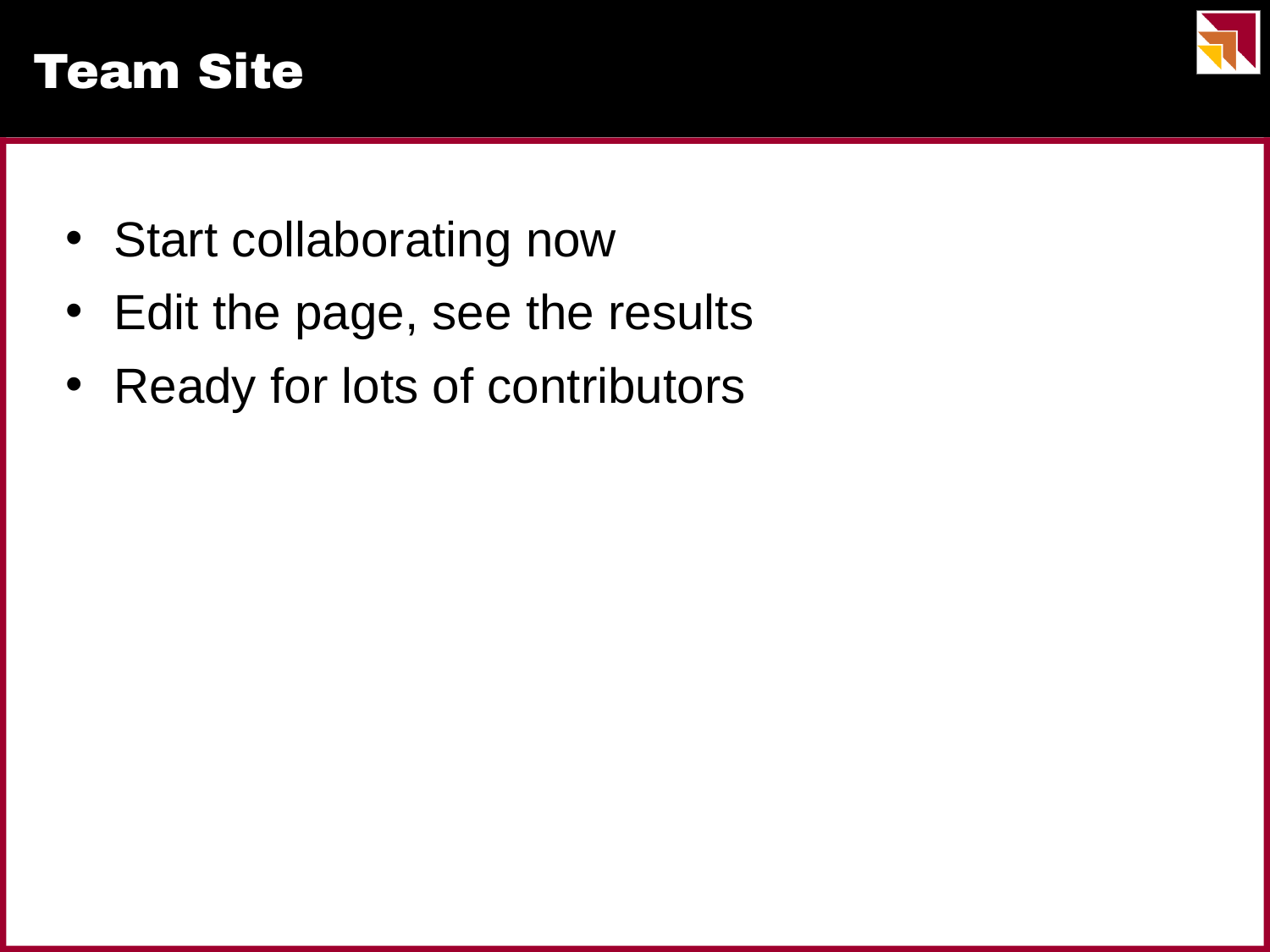

# Team Site
Start collaborating now
Edit the page, see the results
Ready for lots of contributors